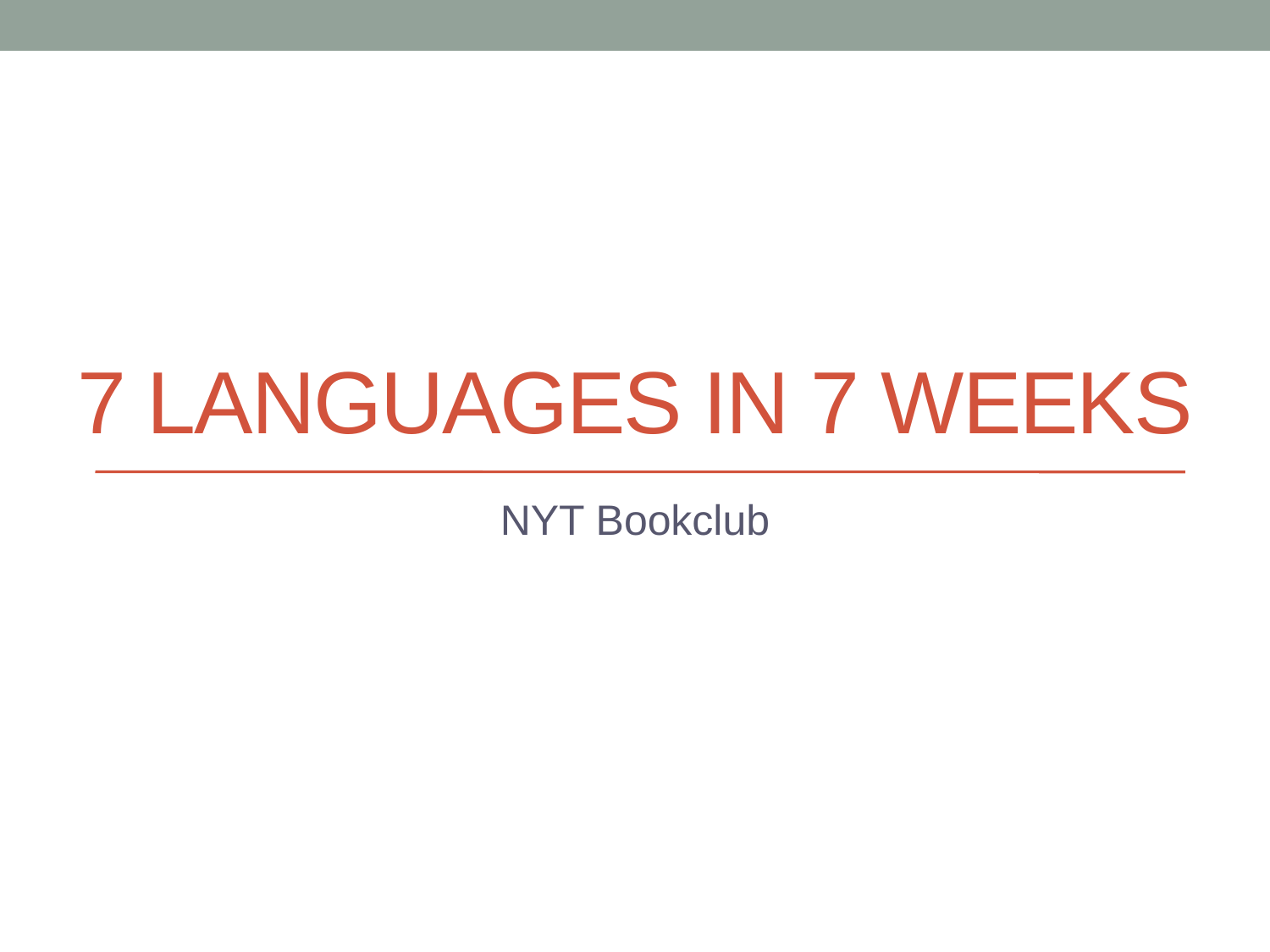

# 7 Languages in 7 weeks
NYT Bookclub